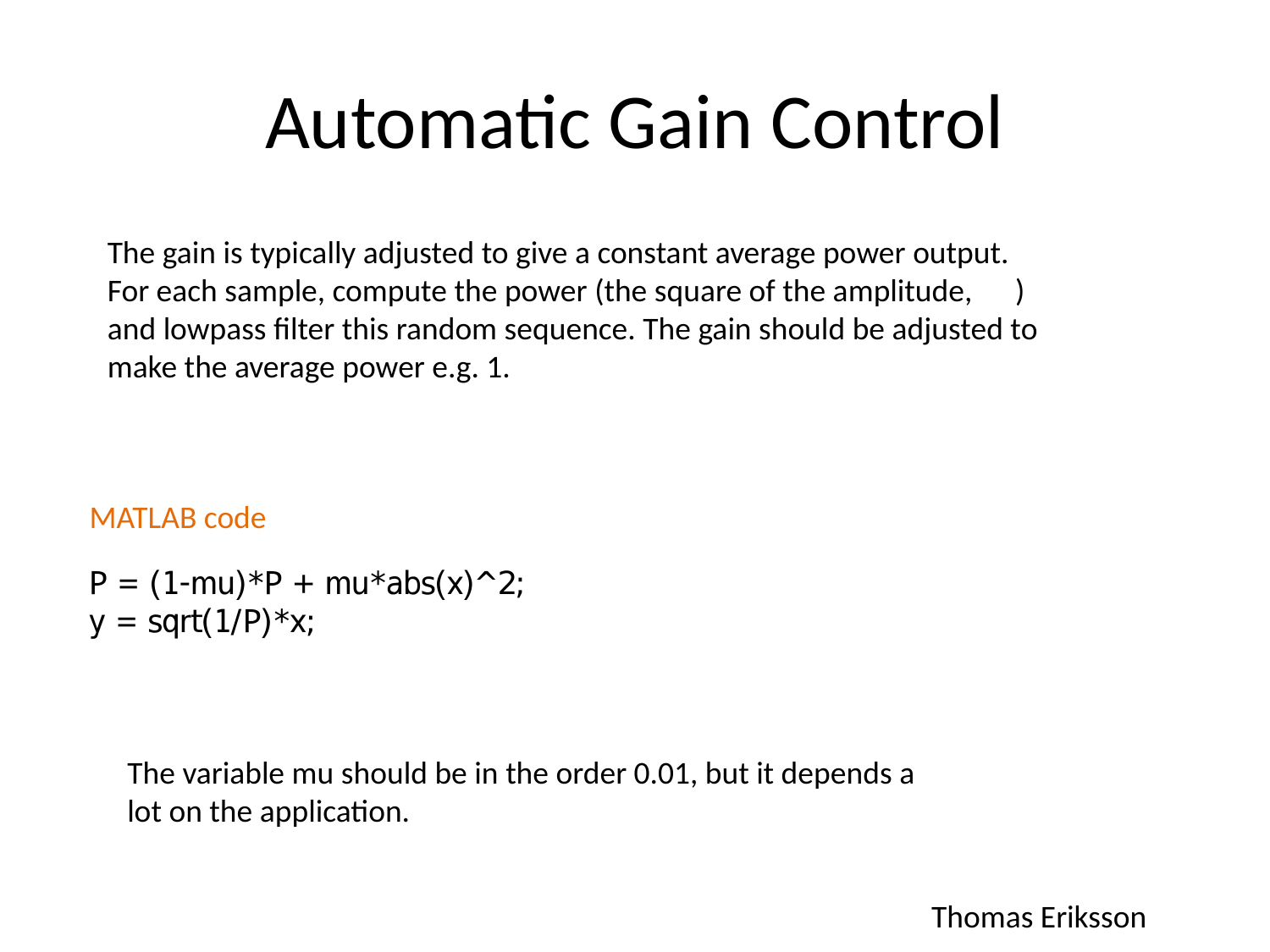

# Automatic Gain Control
The gain is typically adjusted to give a constant average power output.
For each sample, compute the power (the square of the amplitude,      ) and lowpass filter this random sequence. The gain should be adjusted to make the average power e.g. 1.
MATLAB code
P = (1-mu)*P + mu*abs(x)^2;
y = sqrt(1/P)*x;
The variable mu should be in the order 0.01, but it depends a lot on the application.